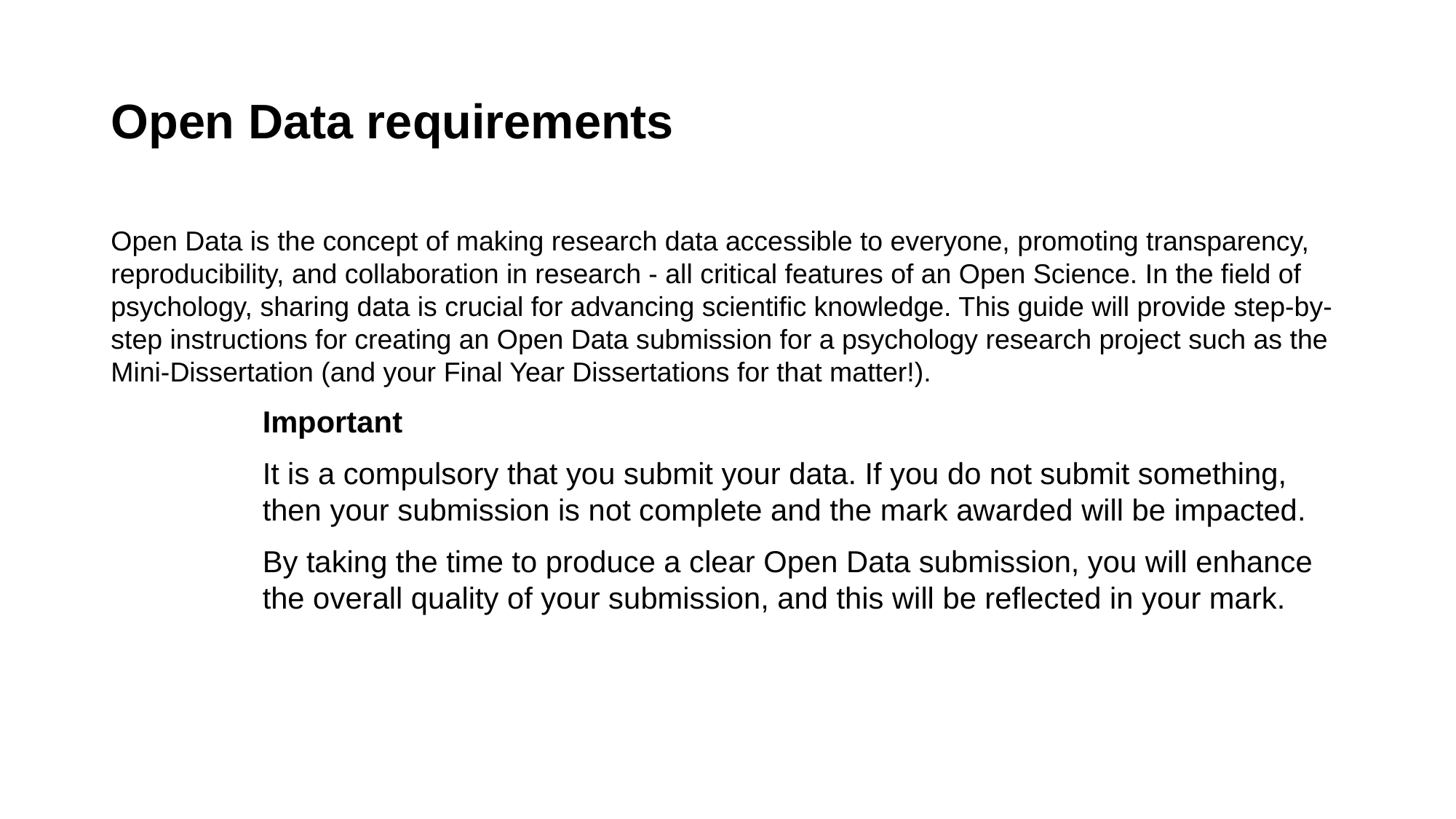

# Open Data requirements
Open Data is the concept of making research data accessible to everyone, promoting transparency, reproducibility, and collaboration in research - all critical features of an Open Science. In the field of psychology, sharing data is crucial for advancing scientific knowledge. This guide will provide step-by-step instructions for creating an Open Data submission for a psychology research project such as the Mini-Dissertation (and your Final Year Dissertations for that matter!).
Important
It is a compulsory that you submit your data. If you do not submit something, then your submission is not complete and the mark awarded will be impacted.
By taking the time to produce a clear Open Data submission, you will enhance the overall quality of your submission, and this will be reflected in your mark.